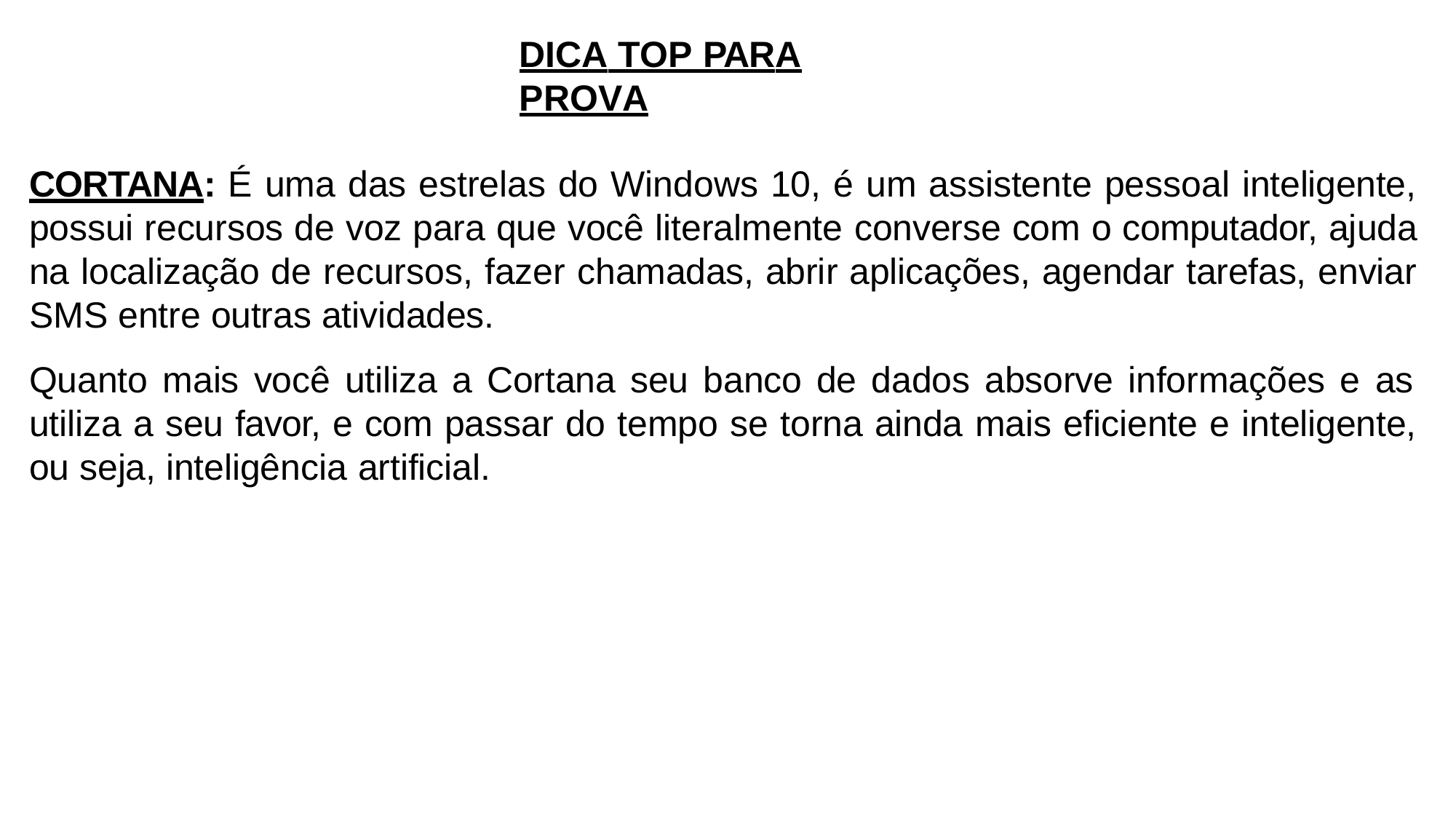

# DICA TOP PARA PROVA
CORTANA: É uma das estrelas do Windows 10, é um assistente pessoal inteligente,  possui recursos de voz para que você literalmente converse com o computador, ajuda  na localização de recursos, fazer chamadas, abrir aplicações, agendar tarefas, enviar  SMS entre outras atividades.
Quanto mais você utiliza a Cortana seu banco de dados absorve informações e as  utiliza a seu favor, e com passar do tempo se torna ainda mais eficiente e inteligente,  ou seja, inteligência artificial.